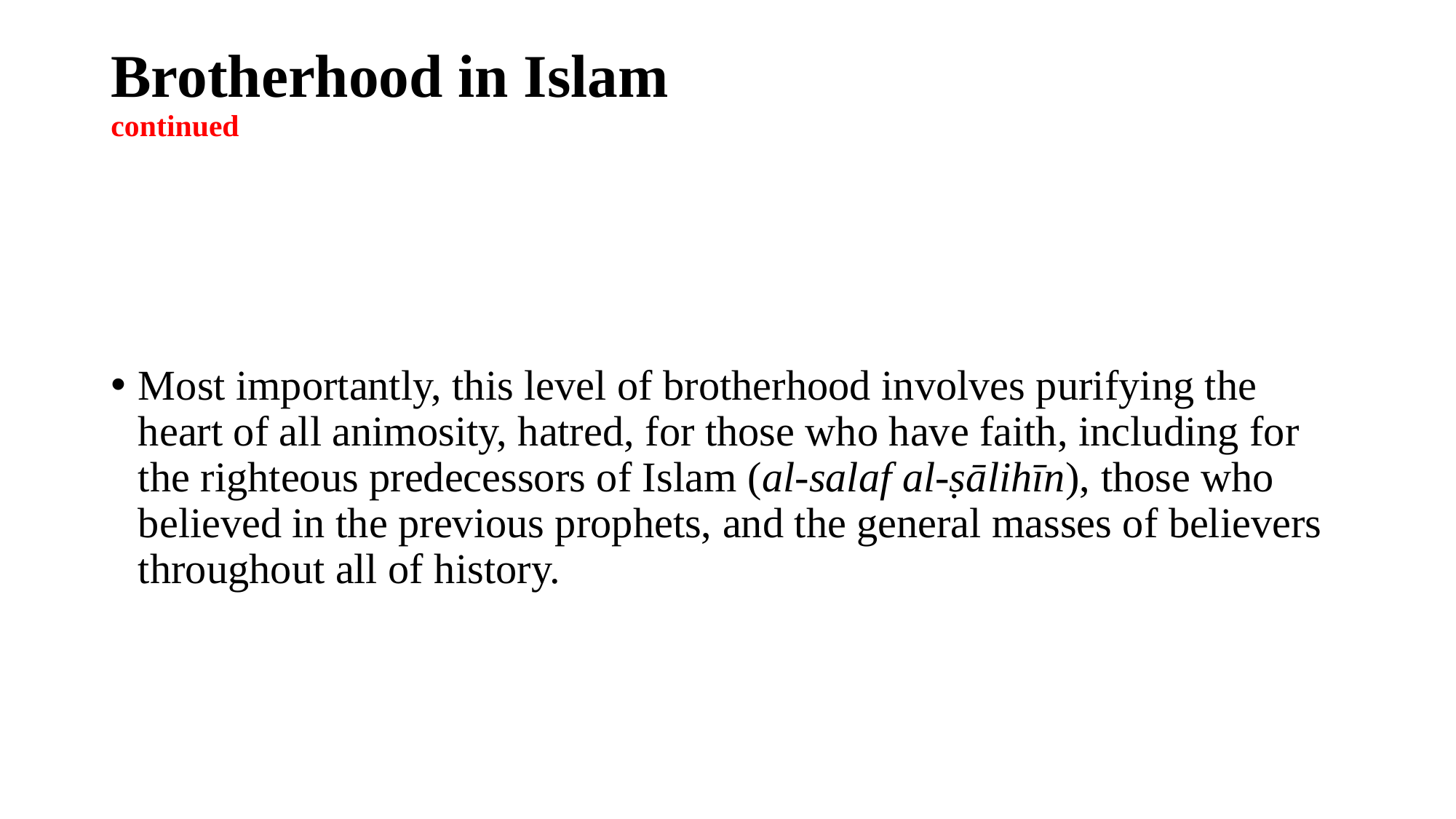

# Brotherhood in Islam continued
Most importantly, this level of brotherhood involves purifying the heart of all animosity, hatred, for those who have faith, including for the righteous predecessors of Islam (al-salaf al-ṣālihīn), those who believed in the previous prophets, and the general masses of believers throughout all of history.